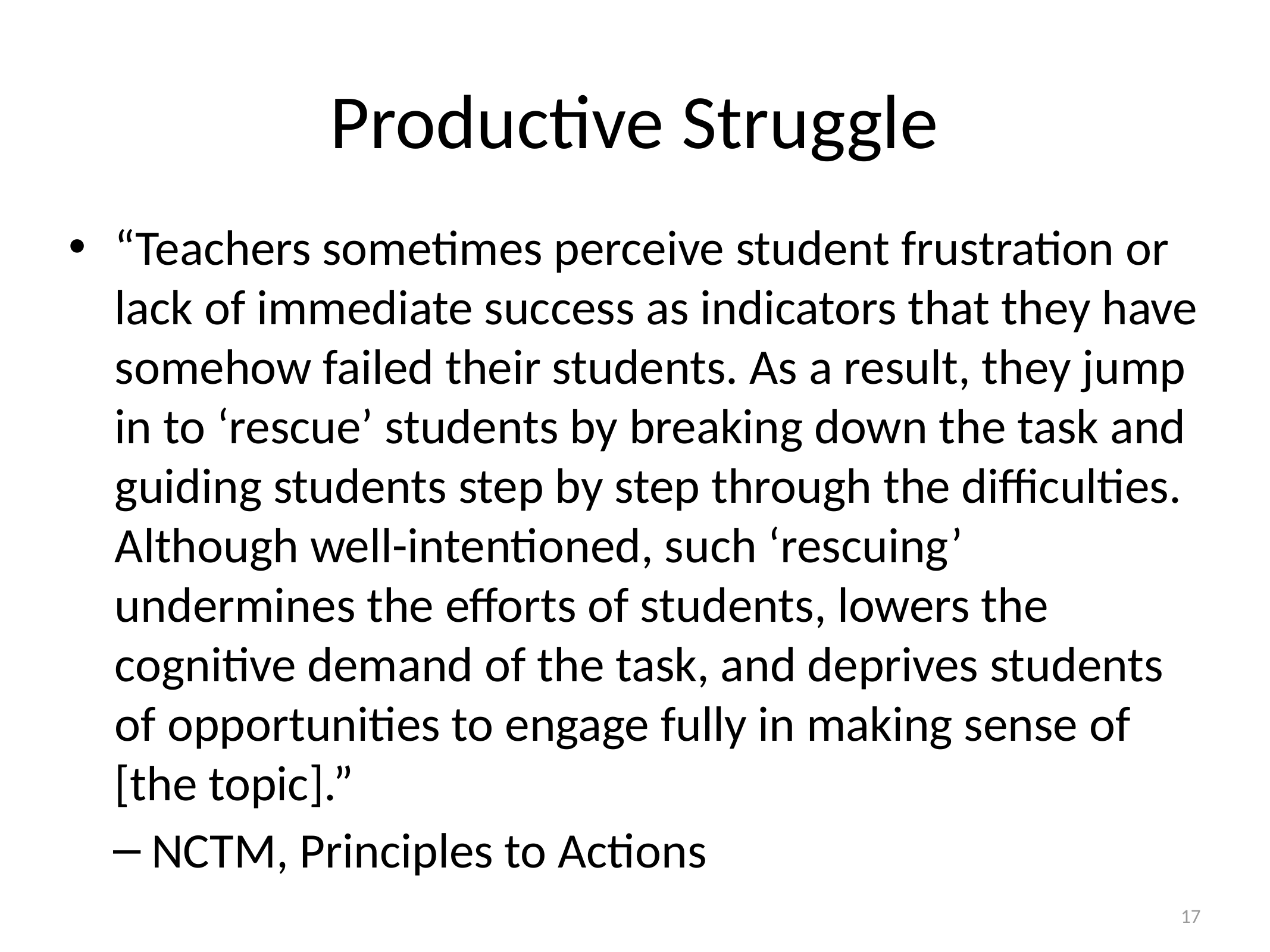

# Productive Struggle
“Teachers sometimes perceive student frustration or lack of immediate success as indicators that they have somehow failed their students. As a result, they jump in to ‘rescue’ students by breaking down the task and guiding students step by step through the difficulties. Although well-intentioned, such ‘rescuing’ undermines the efforts of students, lowers the cognitive demand of the task, and deprives students of opportunities to engage fully in making sense of [the topic].”
NCTM, Principles to Actions
17